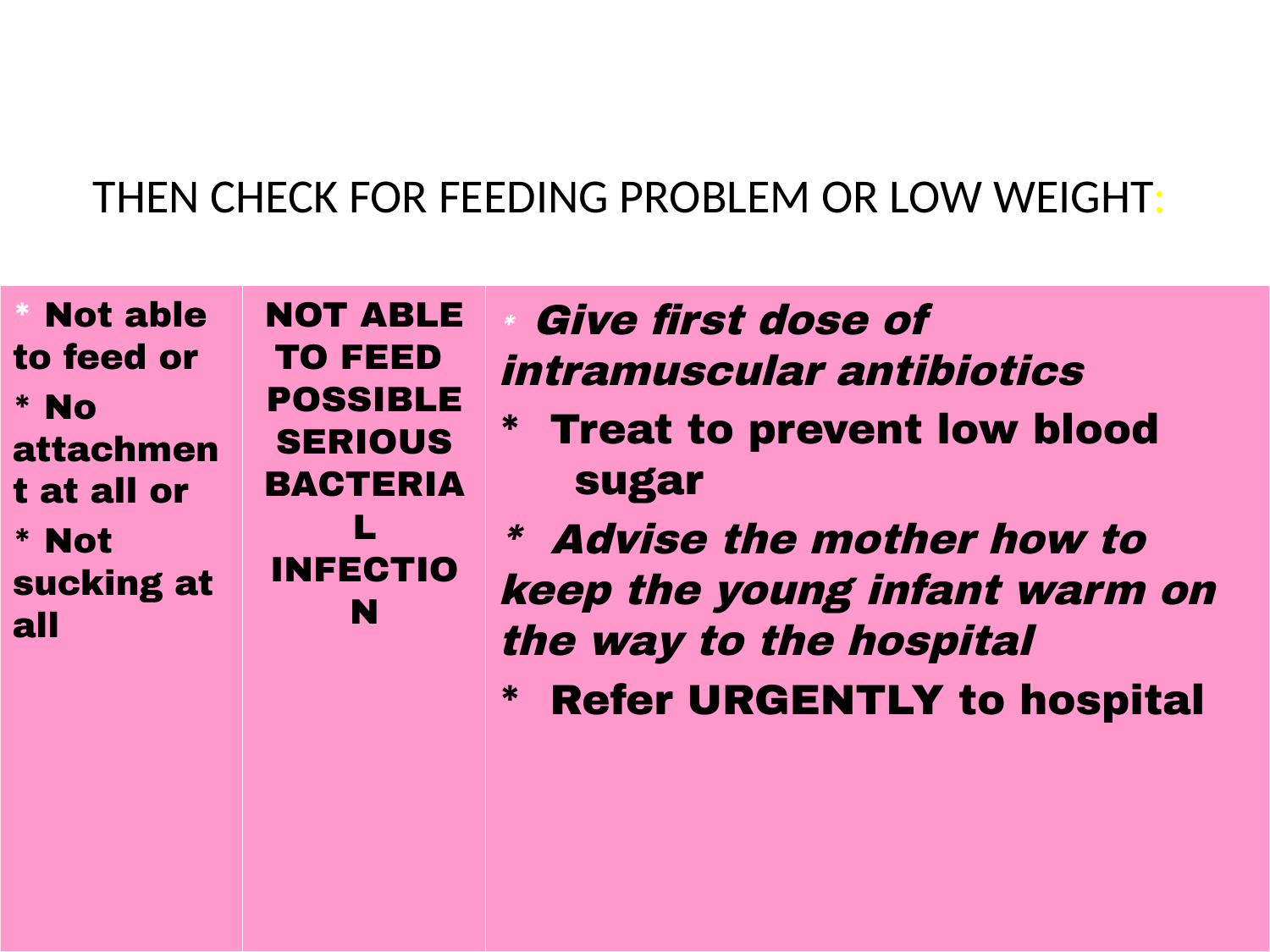

# THEN CHECK FOR FEEDING PROBLEM OR LOW WEIGHT:
* Not able to feed or
* No attachment at all or
* Not sucking at all
NOT ABLE TO FEED  POSSIBLE SERIOUS BACTERIAL INFECTION
*  Give first dose of intramuscular antibiotics
*  Treat to prevent low blood sugar
*  Advise the mother how to keep the young infant warm on the way to the hospital
*  Refer URGENTLY to hospital

102